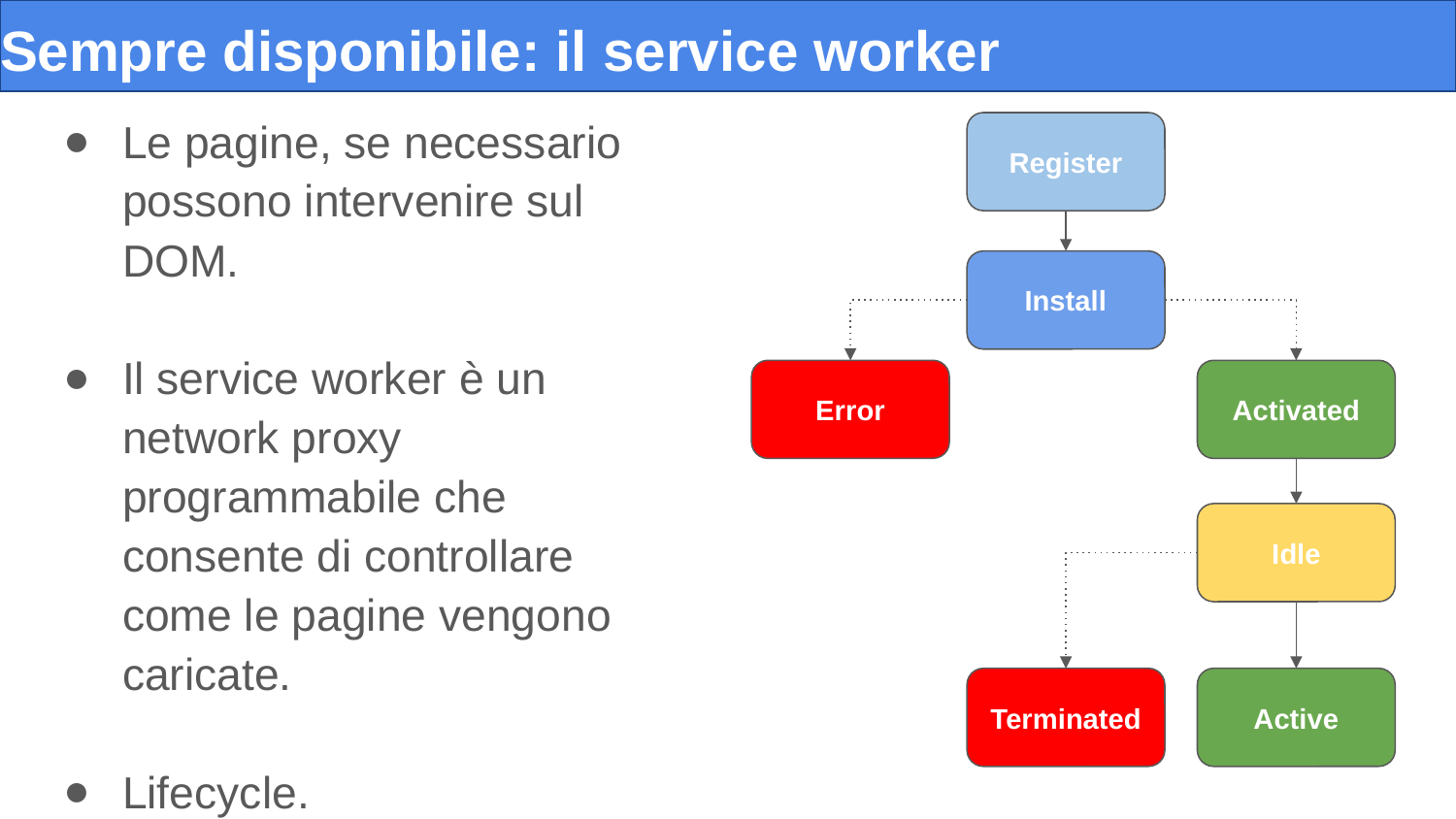

# Sempre disponibile: il service worker
Le pagine, se necessario possono intervenire sul DOM.
Il service worker è un network proxy programmabile che consente di controllare come le pagine vengono caricate.
Lifecycle.
Register
Install
Error
Activated
Idle
Terminated
Active